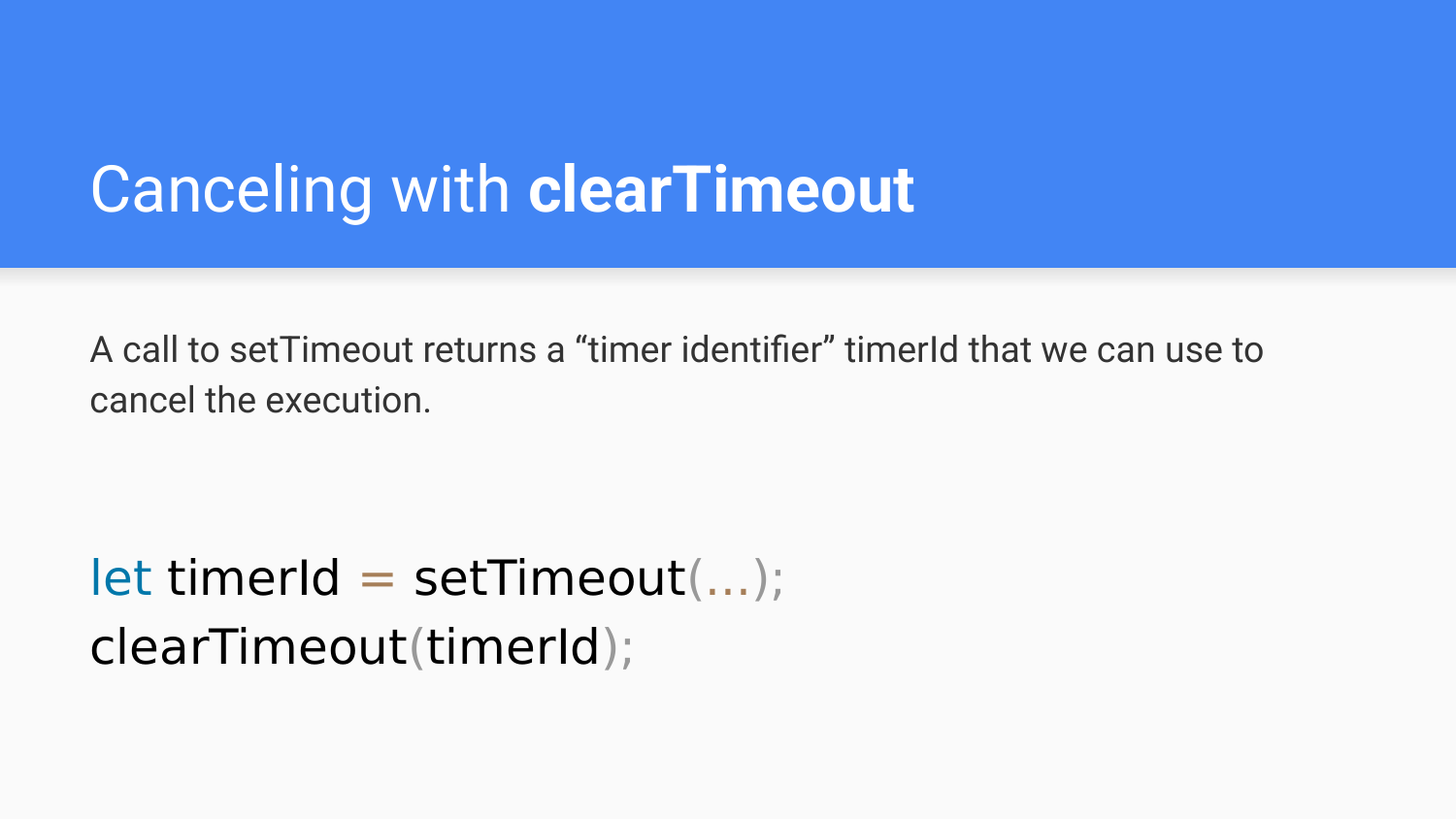

# Canceling with clearTimeout
A call to setTimeout returns a “timer identifier” timerId that we can use to cancel the execution.

let timerId = setTimeout(...);
clearTimeout(timerId);